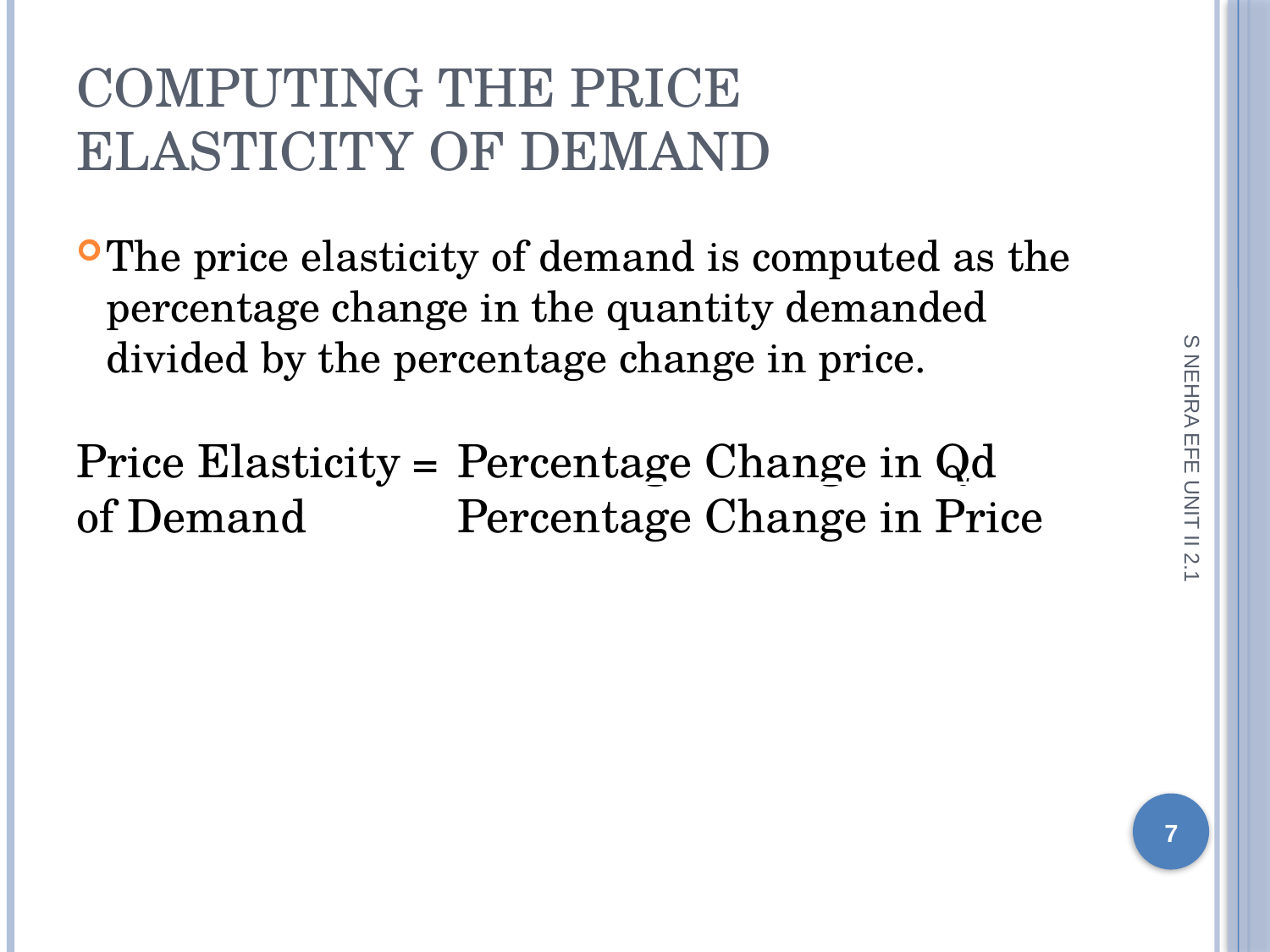

Computing the Price Elasticity of Demand
The price elasticity of demand is computed as the percentage change in the quantity demanded divided by the percentage change in price.

Price Elasticity =	Percentage Change in Qd
of Demand		Percentage Change in Price
S NEHRA EFE UNIT II 2.1
7